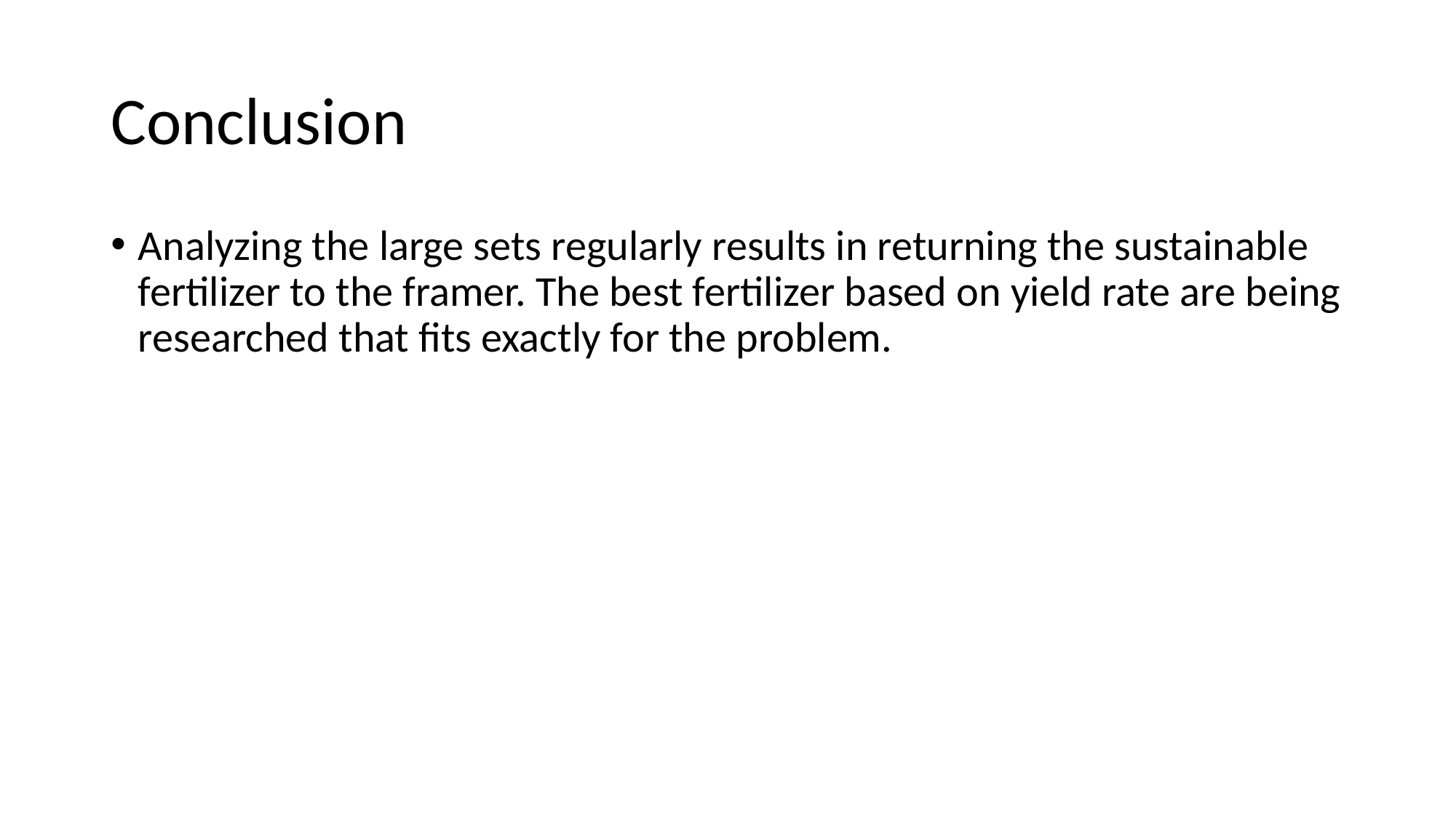

# Conclusion
Analyzing the large sets regularly results in returning the sustainable fertilizer to the framer. The best fertilizer based on yield rate are being researched that fits exactly for the problem.